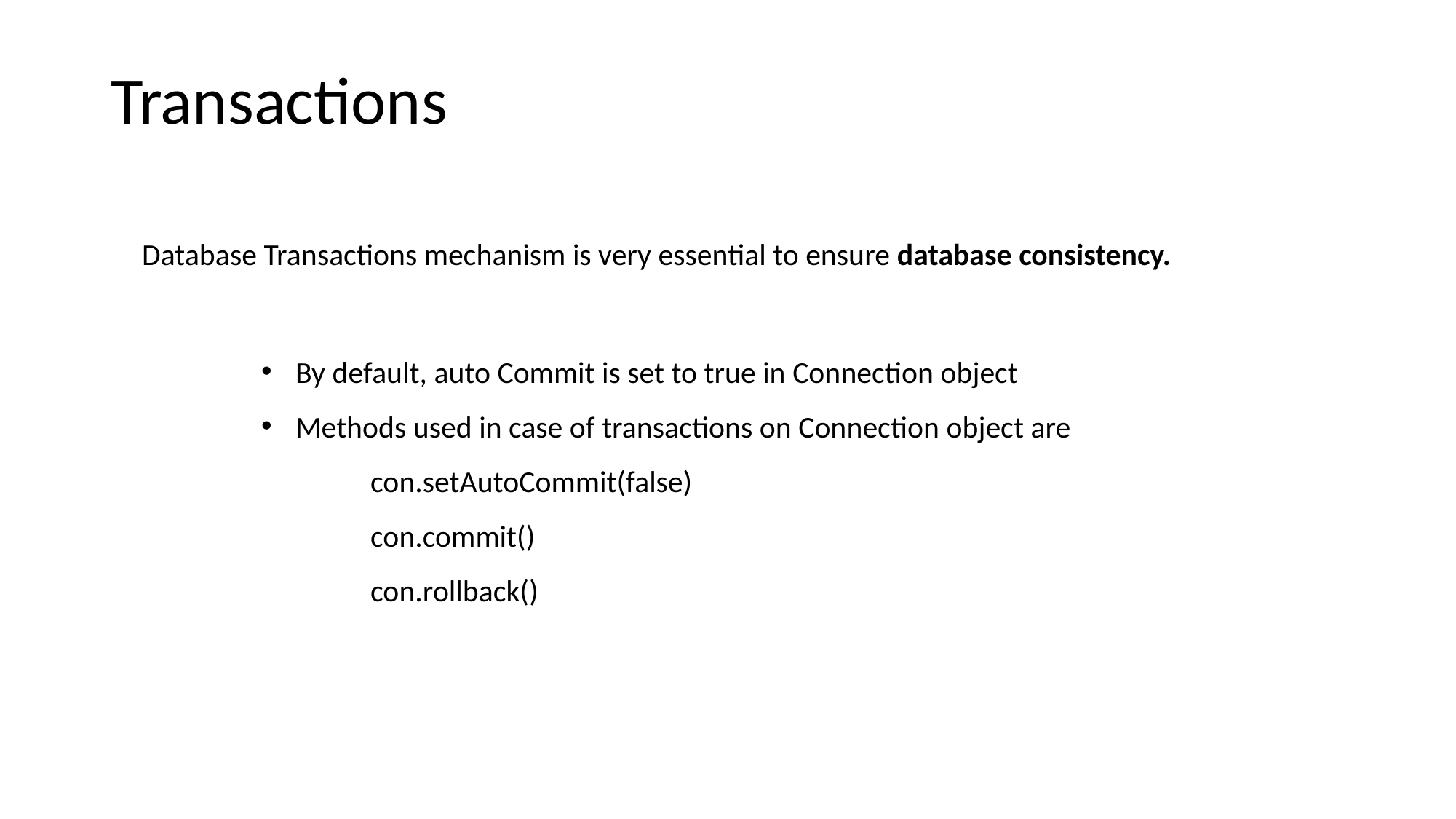

Transactions
Database Transactions mechanism is very essential to ensure database consistency.
By default, auto Commit is set to true in Connection object
Methods used in case of transactions on Connection object are
	con.setAutoCommit(false)
	con.commit()
	con.rollback()